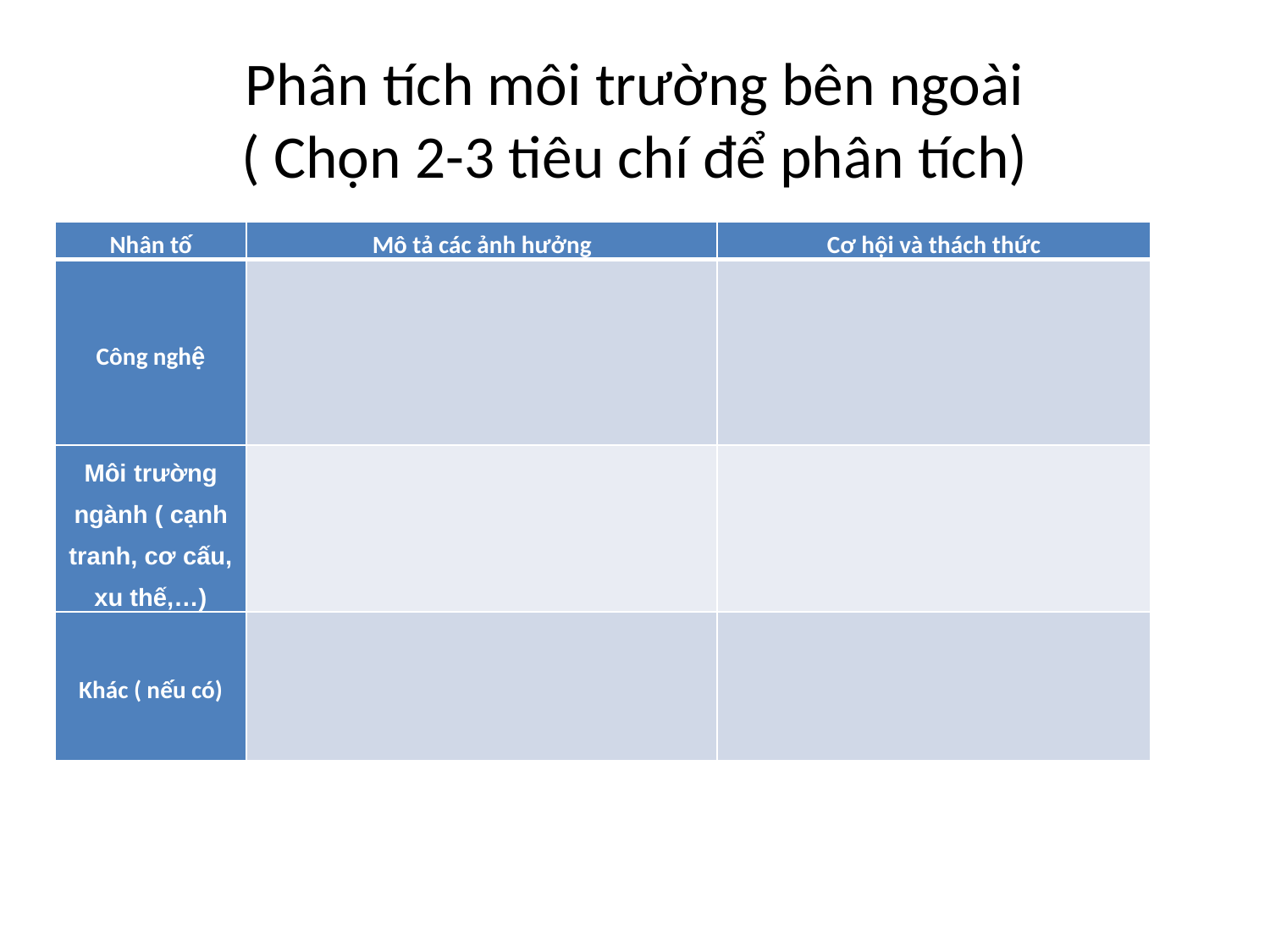

# Phân tích môi trường bên ngoài ( Chọn 2-3 tiêu chí để phân tích)
| Nhân tố | Mô tả các ảnh hưởng | Cơ hội và thách thức |
| --- | --- | --- |
| Công nghệ |  |  |
| Môi trường ngành ( cạnh tranh, cơ cấu, xu thế,…) |  |  |
| Khác ( nếu có) |  |  |